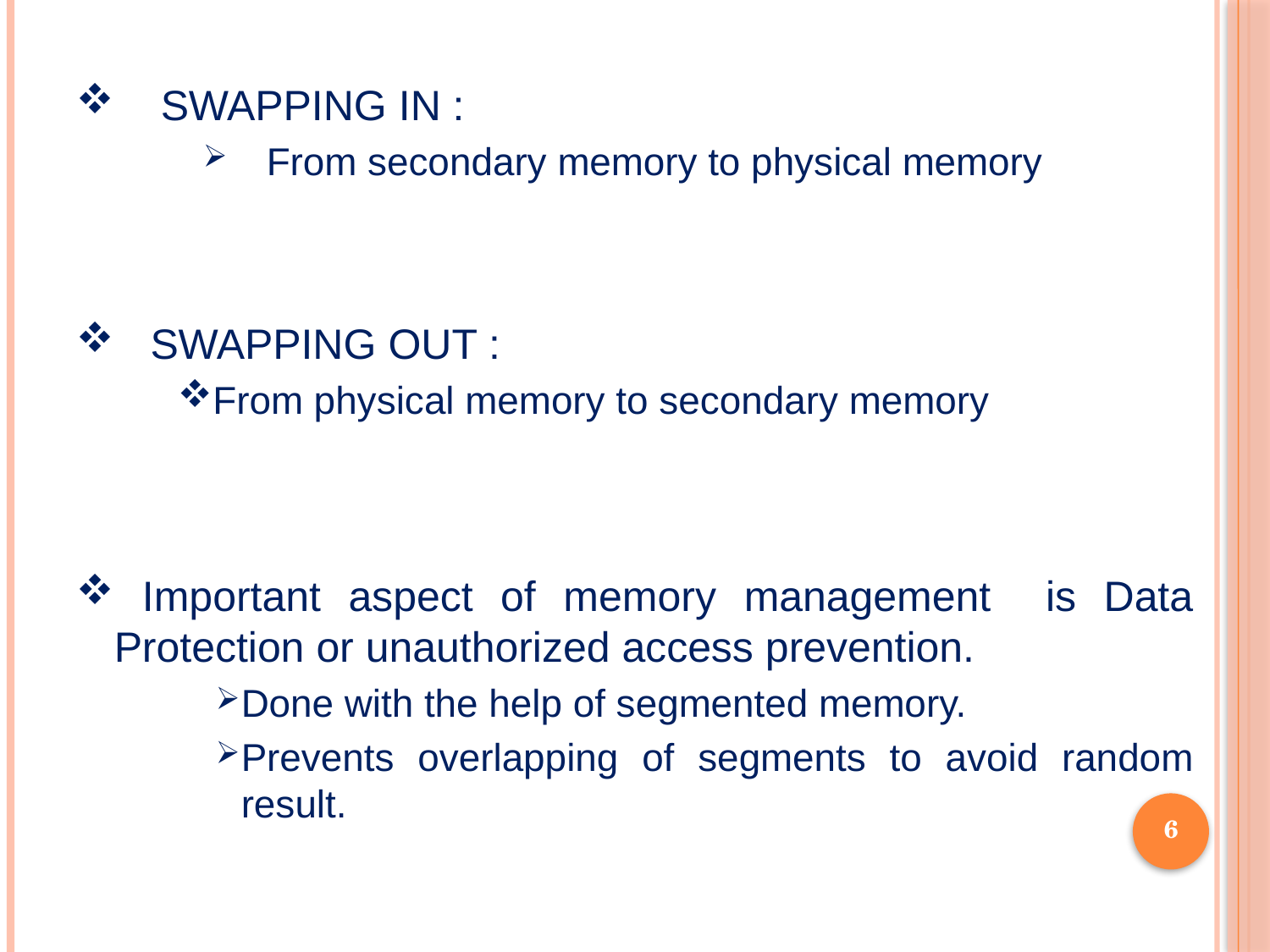

SWAPPING IN :
From secondary memory to physical memory

   SWAPPING OUT :
From physical memory to secondary memory

 Important aspect of memory management  is Data Protection or unauthorized access prevention.
Done with the help of segmented memory.
Prevents overlapping of segments to avoid random result.
6